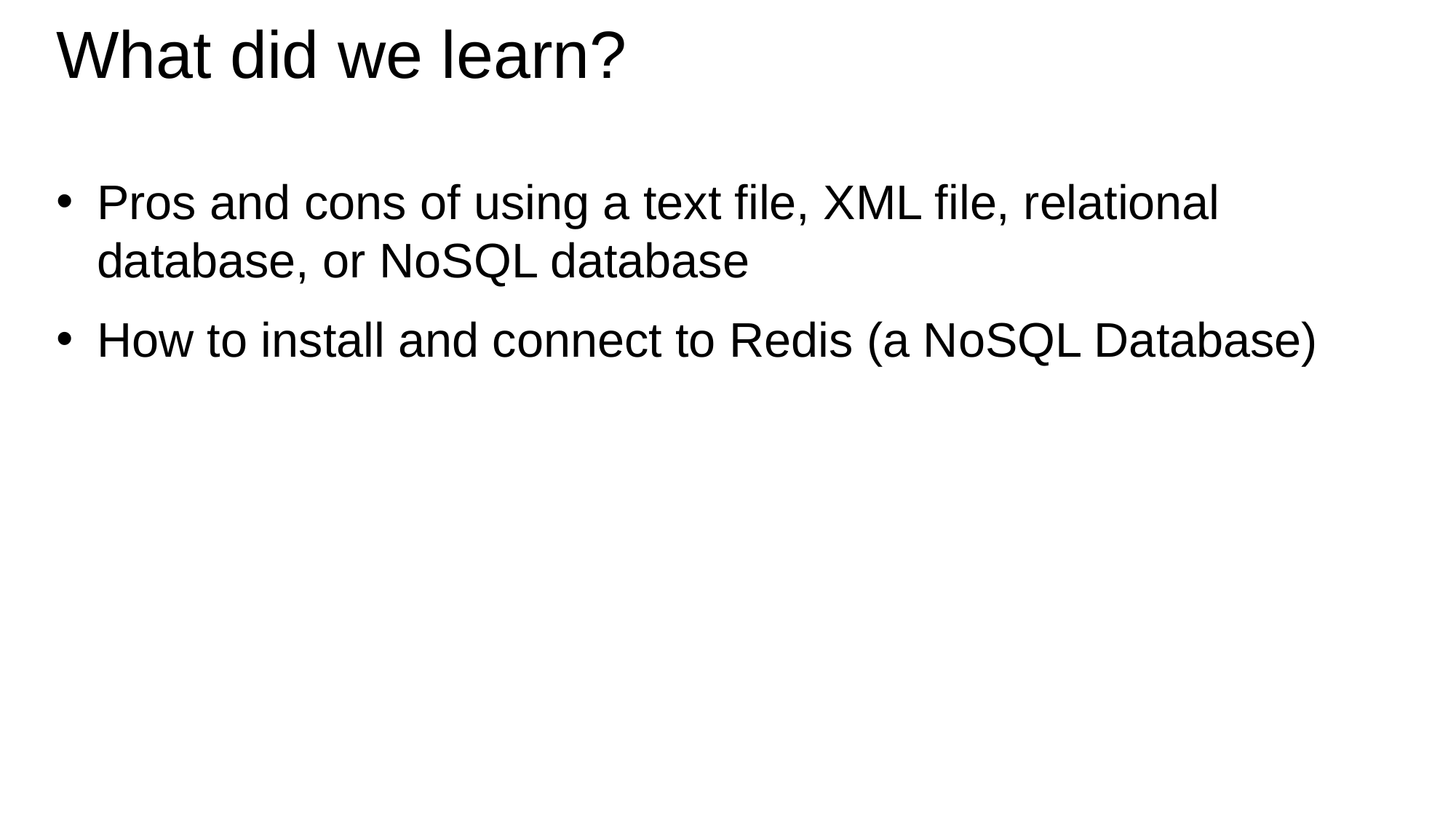

# What did we learn?
Pros and cons of using a text file, XML file, relational database, or NoSQL database
How to install and connect to Redis (a NoSQL Database)